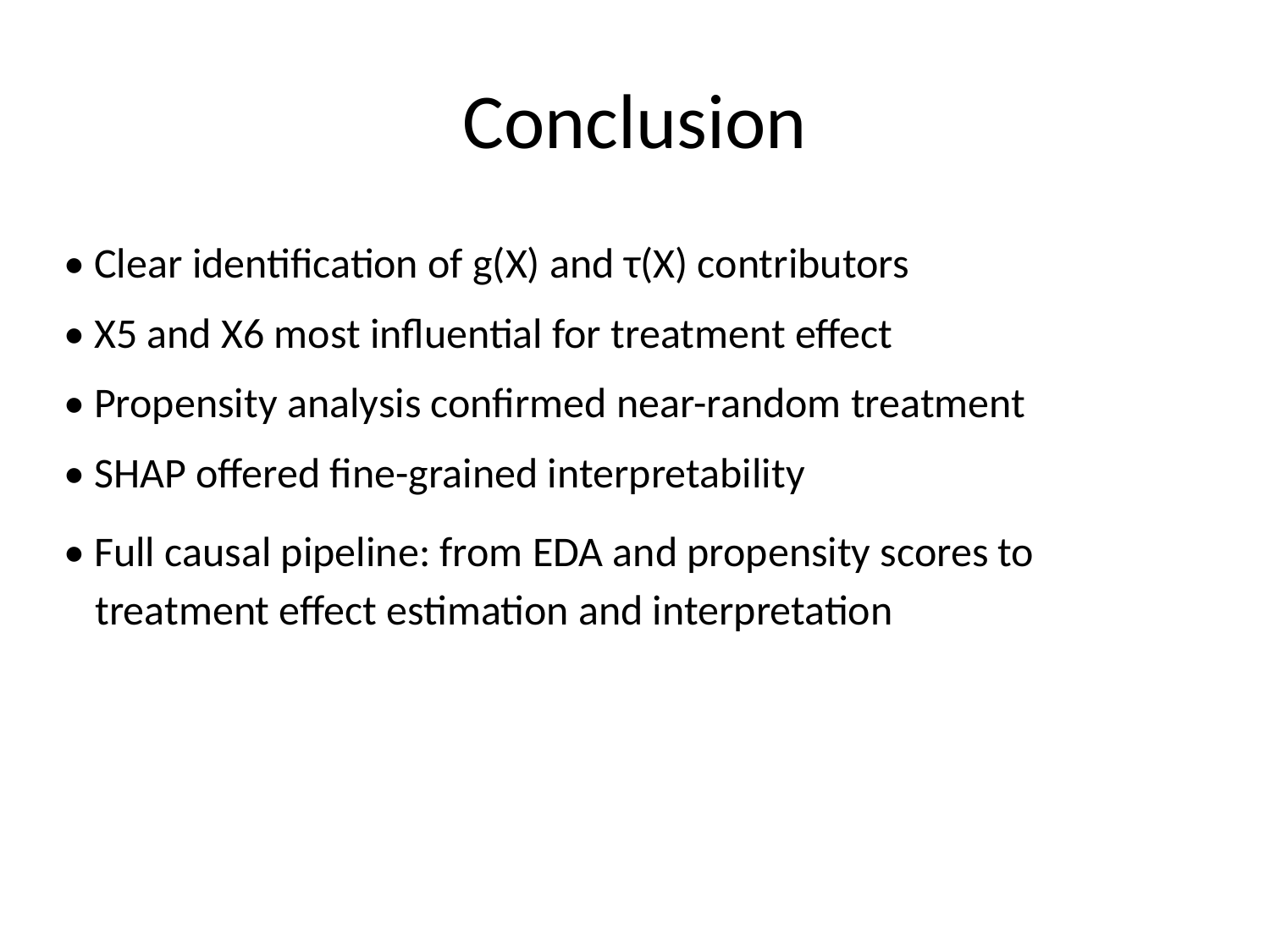

# Conclusion
• Clear identification of g(X) and τ(X) contributors
• X5 and X6 most influential for treatment effect
• Propensity analysis confirmed near-random treatment
• SHAP offered fine-grained interpretability
• Full causal pipeline: from EDA and propensity scores to     treatment effect estimation and interpretation